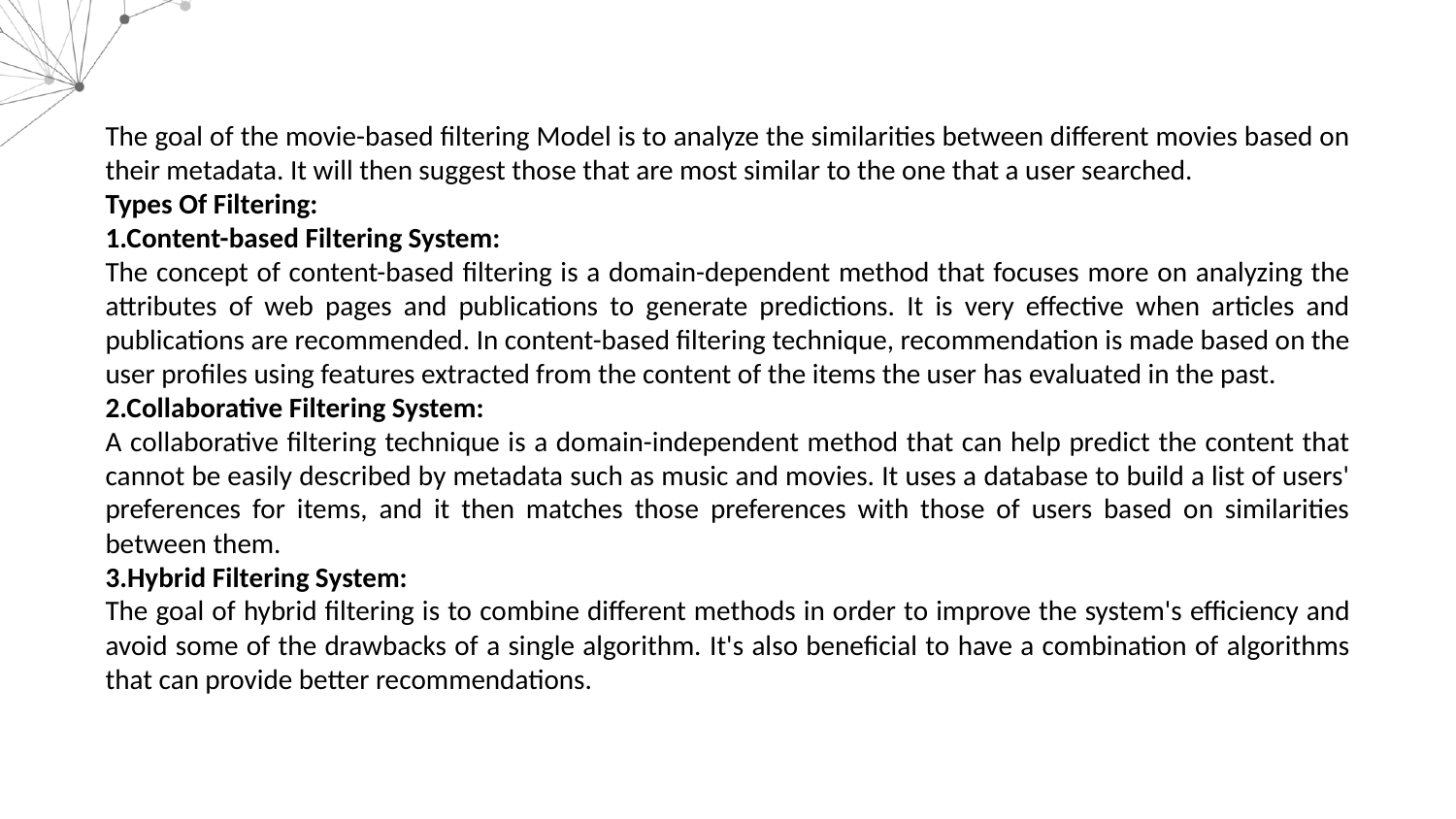

The goal of the movie-based filtering Model is to analyze the similarities between different movies based on their metadata. It will then suggest those that are most similar to the one that a user searched.
Types Of Filtering:
1.Content-based Filtering System:
The concept of content-based filtering is a domain-dependent method that focuses more on analyzing the attributes of web pages and publications to generate predictions. It is very effective when articles and publications are recommended. In content-based filtering technique, recommendation is made based on the user profiles using features extracted from the content of the items the user has evaluated in the past.
2.Collaborative Filtering System:
A collaborative filtering technique is a domain-independent method that can help predict the content that cannot be easily described by metadata such as music and movies. It uses a database to build a list of users' preferences for items, and it then matches those preferences with those of users based on similarities between them.
3.Hybrid Filtering System:
The goal of hybrid filtering is to combine different methods in order to improve the system's efficiency and avoid some of the drawbacks of a single algorithm. It's also beneficial to have a combination of algorithms that can provide better recommendations.